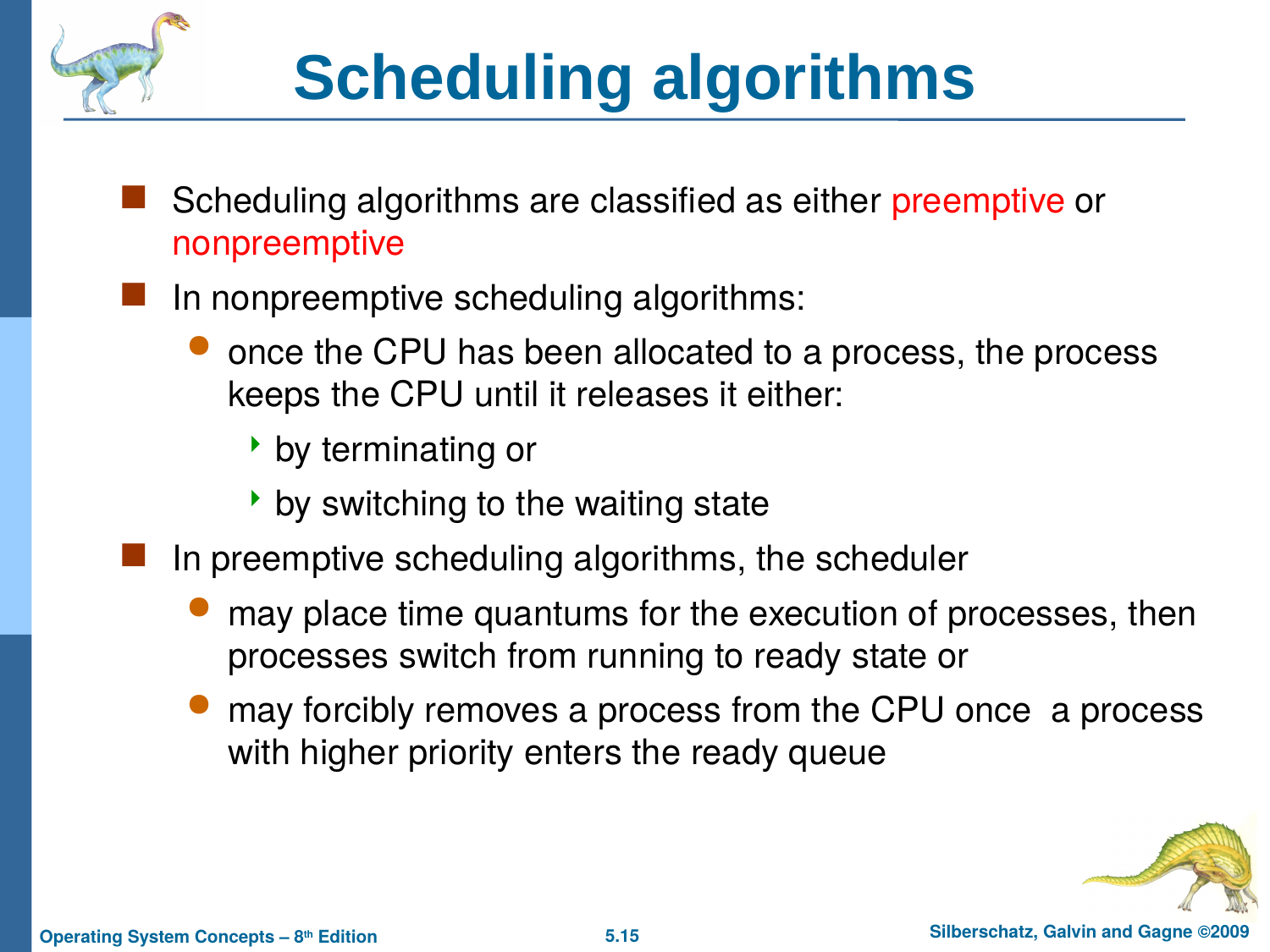

# Scheduling algorithms
Scheduling algorithms are classified as either preemptive or nonpreemptive
In nonpreemptive scheduling algorithms:
once the CPU has been allocated to a process, the process keeps the CPU until it releases it either:
by terminating or
by switching to the waiting state
In preemptive scheduling algorithms, the scheduler
may place time quantums for the execution of processes, then processes switch from running to ready state or
may forcibly removes a process from the CPU once  a process with higher priority enters the ready queue